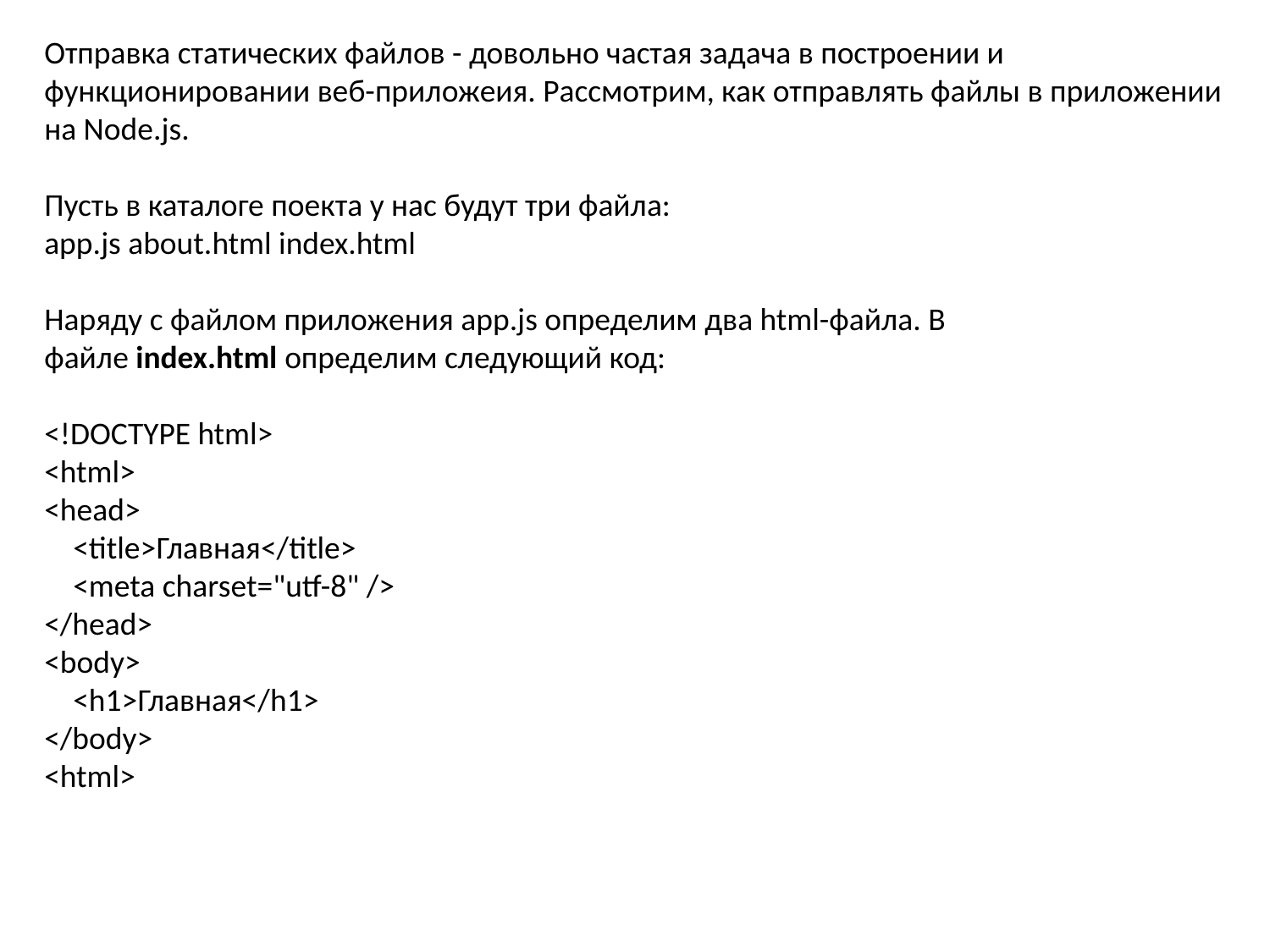

Отправка статических файлов - довольно частая задача в построении и функционировании веб-приложеия. Рассмотрим, как отправлять файлы в приложении на Node.js.

Пусть в каталоге поекта у нас будут три файла:
app.js about.html index.html

Наряду с файлом приложения app.js определим два html-файла. В файле index.html определим следующий код:

<!DOCTYPE html>
<html>
<head>
    <title>Главная</title>
    <meta charset="utf-8" />
</head>
<body>
    <h1>Главная</h1>
</body>
<html>